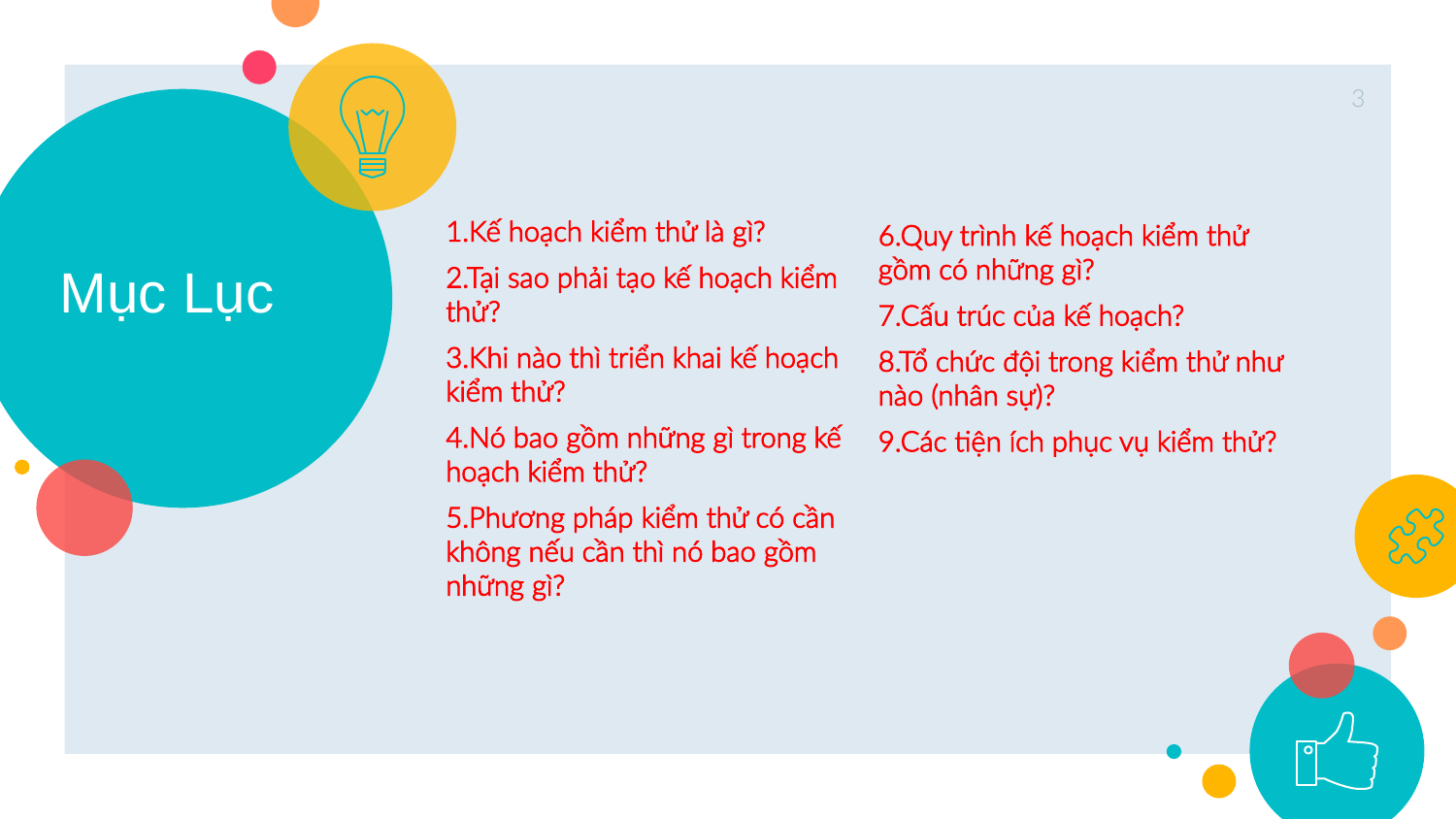

3
# Mục Lục
1.Kế hoạch kiểm thử là gì?
2.Tại sao phải tạo kế hoạch kiểm thử?
3.Khi nào thì triển khai kế hoạch kiểm thử?
4.Nó bao gồm những gì trong kế hoạch kiểm thử?
5.Phương pháp kiểm thử có cần không nếu cần thì nó bao gồm những gì?

6.Quy trình kế hoạch kiểm thử gồm có những gì?
7.Cấu trúc của kế hoạch?
8.Tổ chức đội trong kiểm thử như nào (nhân sự)?
9.Các tiện ích phục vụ kiểm thử?